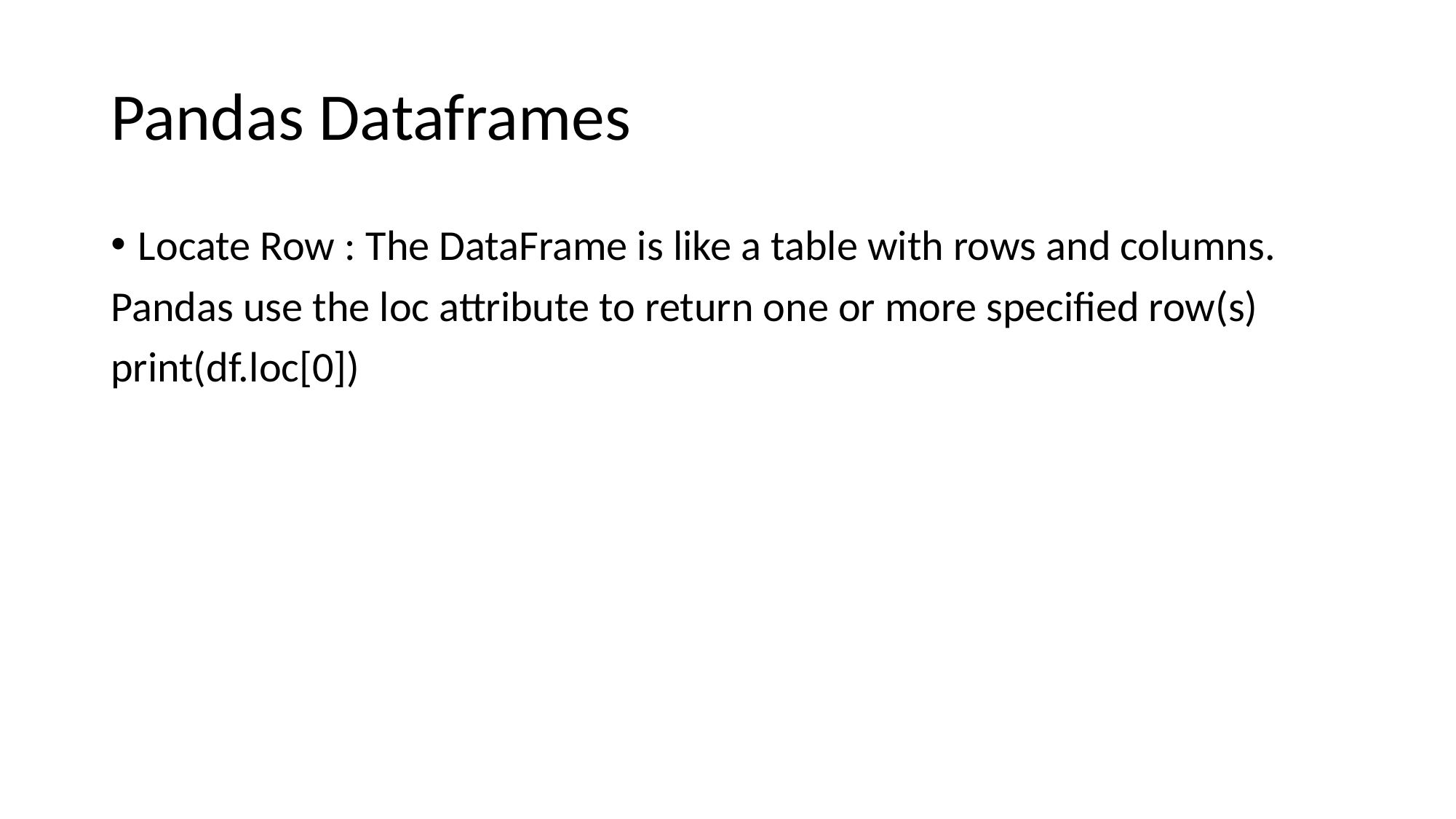

# Pandas Dataframes
Locate Row : The DataFrame is like a table with rows and columns.
Pandas use the loc attribute to return one or more specified row(s)
print(df.loc[0])